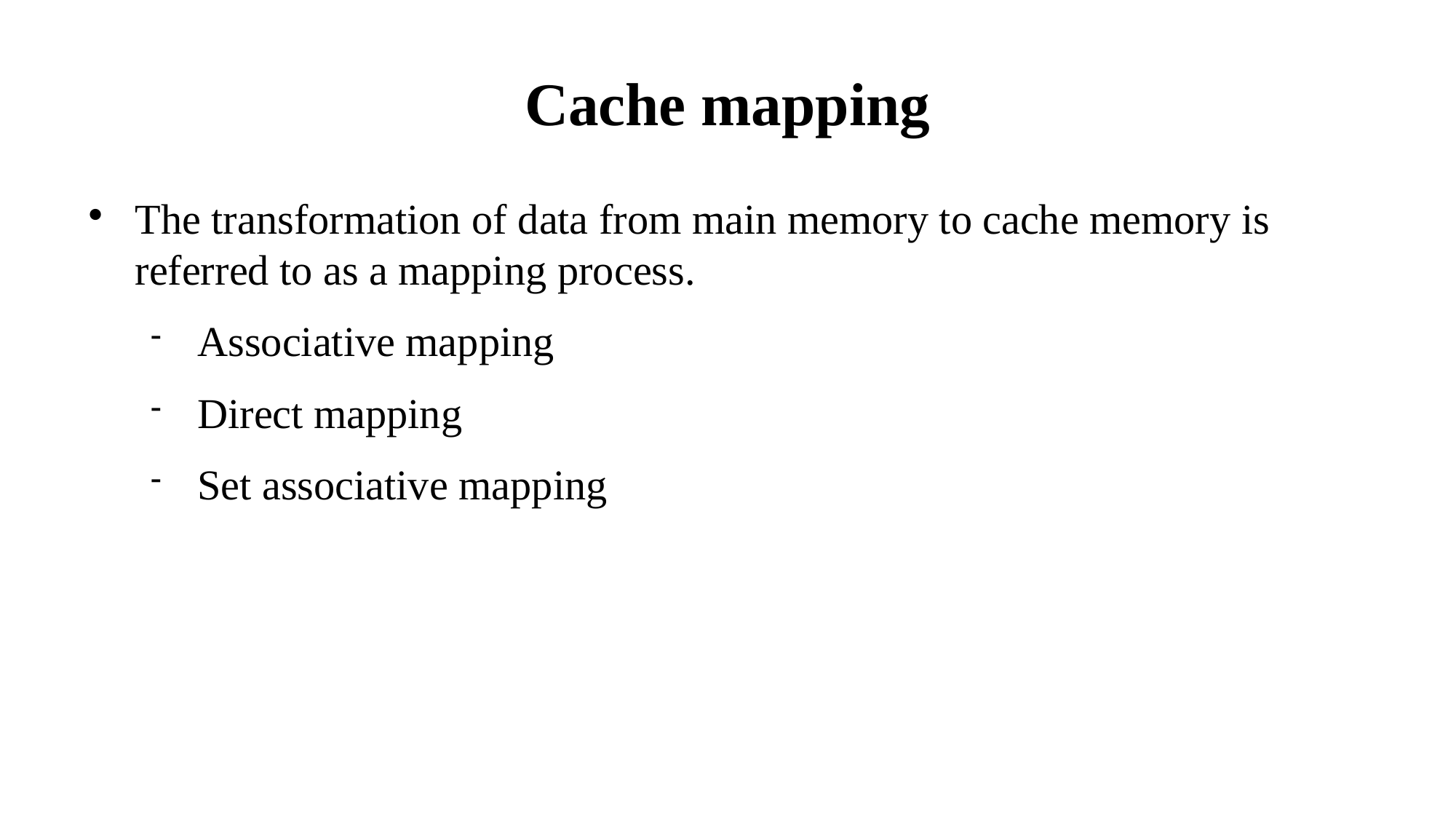

Cache mapping
The transformation of data from main memory to cache memory is referred to as a mapping process.
Associative mapping
Direct mapping
Set associative mapping